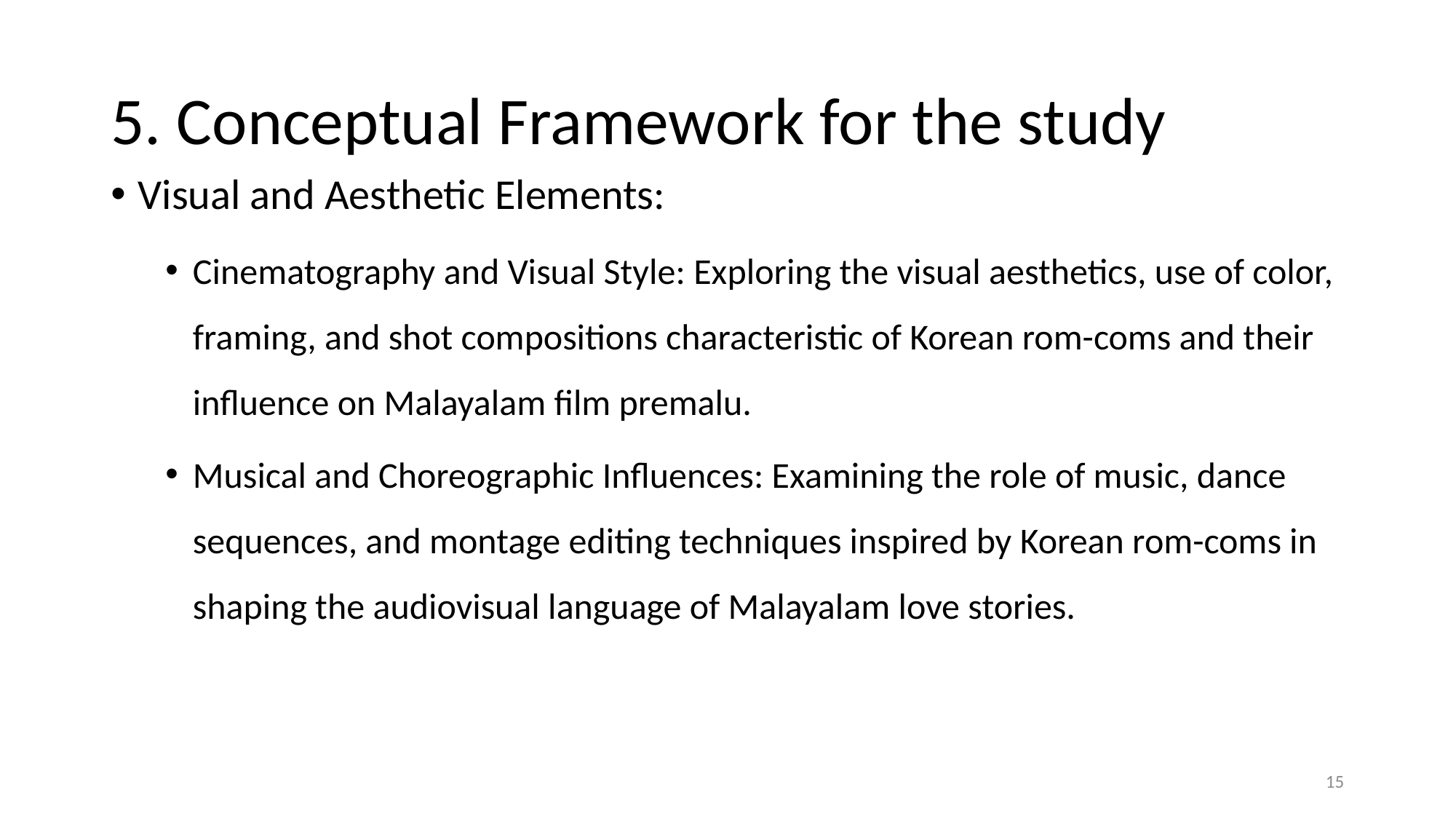

# 5. Conceptual Framework for the study
Visual and Aesthetic Elements:
Cinematography and Visual Style: Exploring the visual aesthetics, use of color, framing, and shot compositions characteristic of Korean rom-coms and their influence on Malayalam film premalu.
Musical and Choreographic Influences: Examining the role of music, dance sequences, and montage editing techniques inspired by Korean rom-coms in shaping the audiovisual language of Malayalam love stories.

15